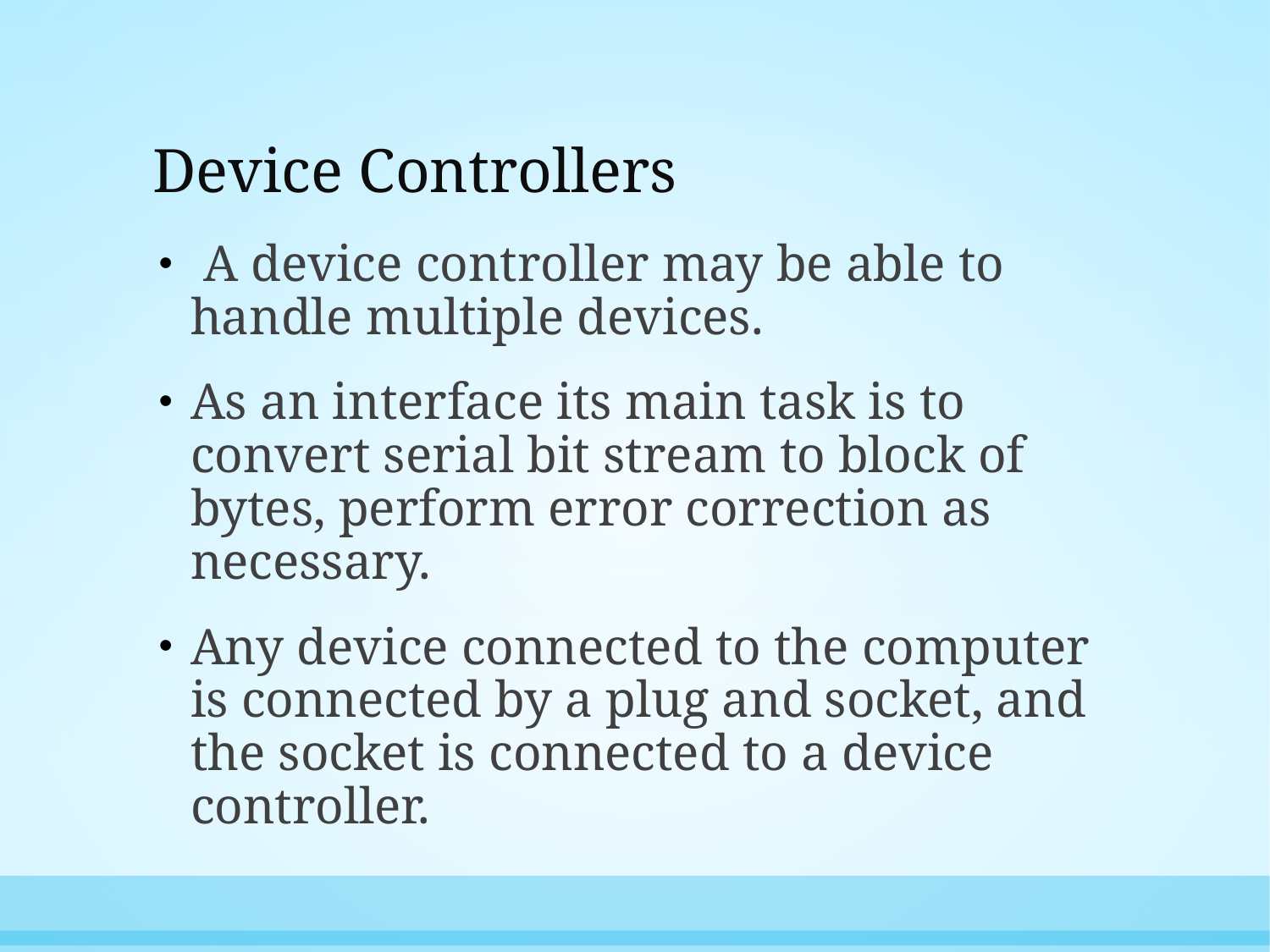

# Device Controllers
 A device controller may be able to handle multiple devices.
As an interface its main task is to convert serial bit stream to block of bytes, perform error correction as necessary.
Any device connected to the computer is connected by a plug and socket, and the socket is connected to a device controller.